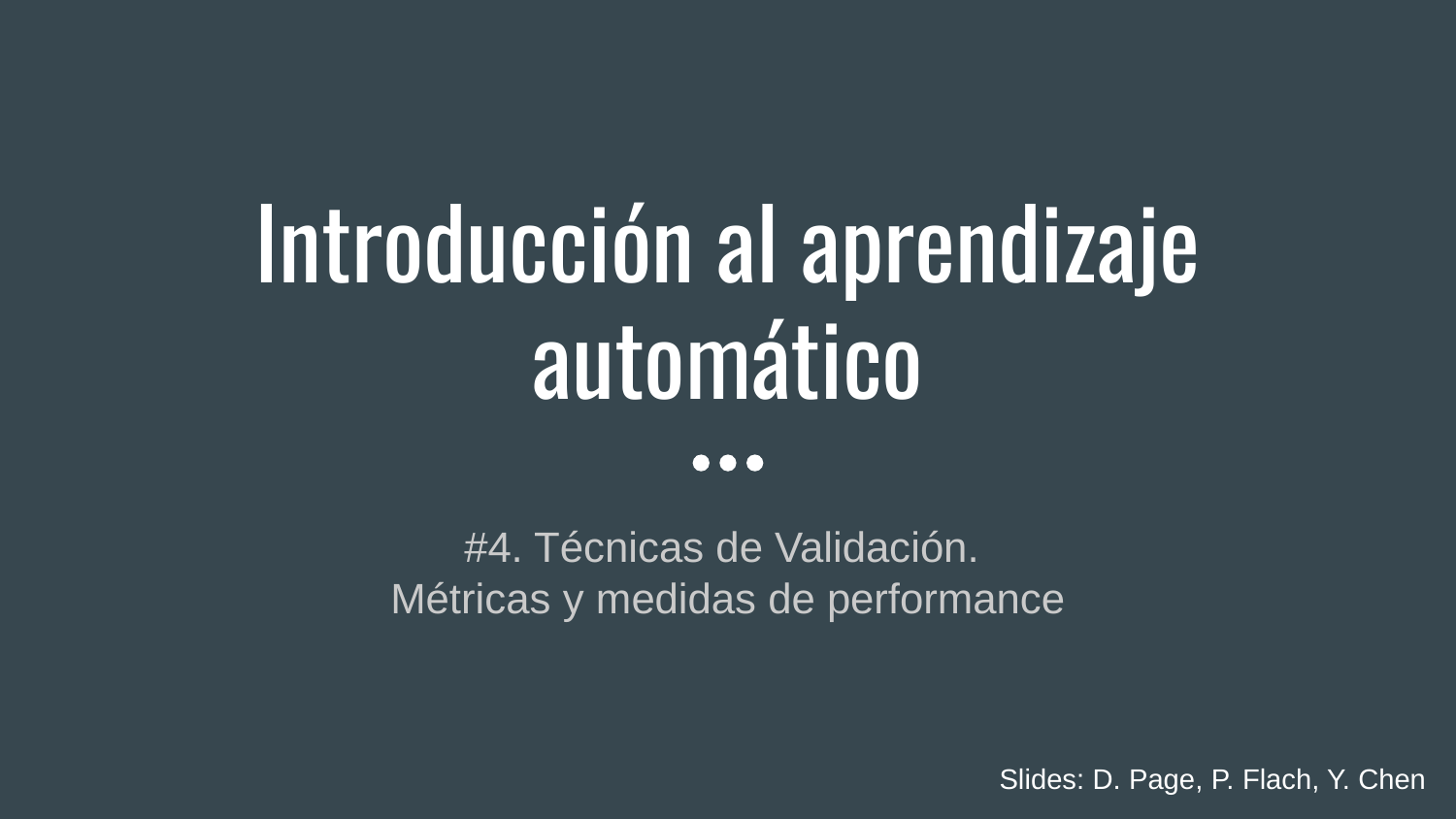

# Introducción al aprendizaje automático
#4. Técnicas de Validación.
Métricas y medidas de performance
Slides: D. Page, P. Flach, Y. Chen